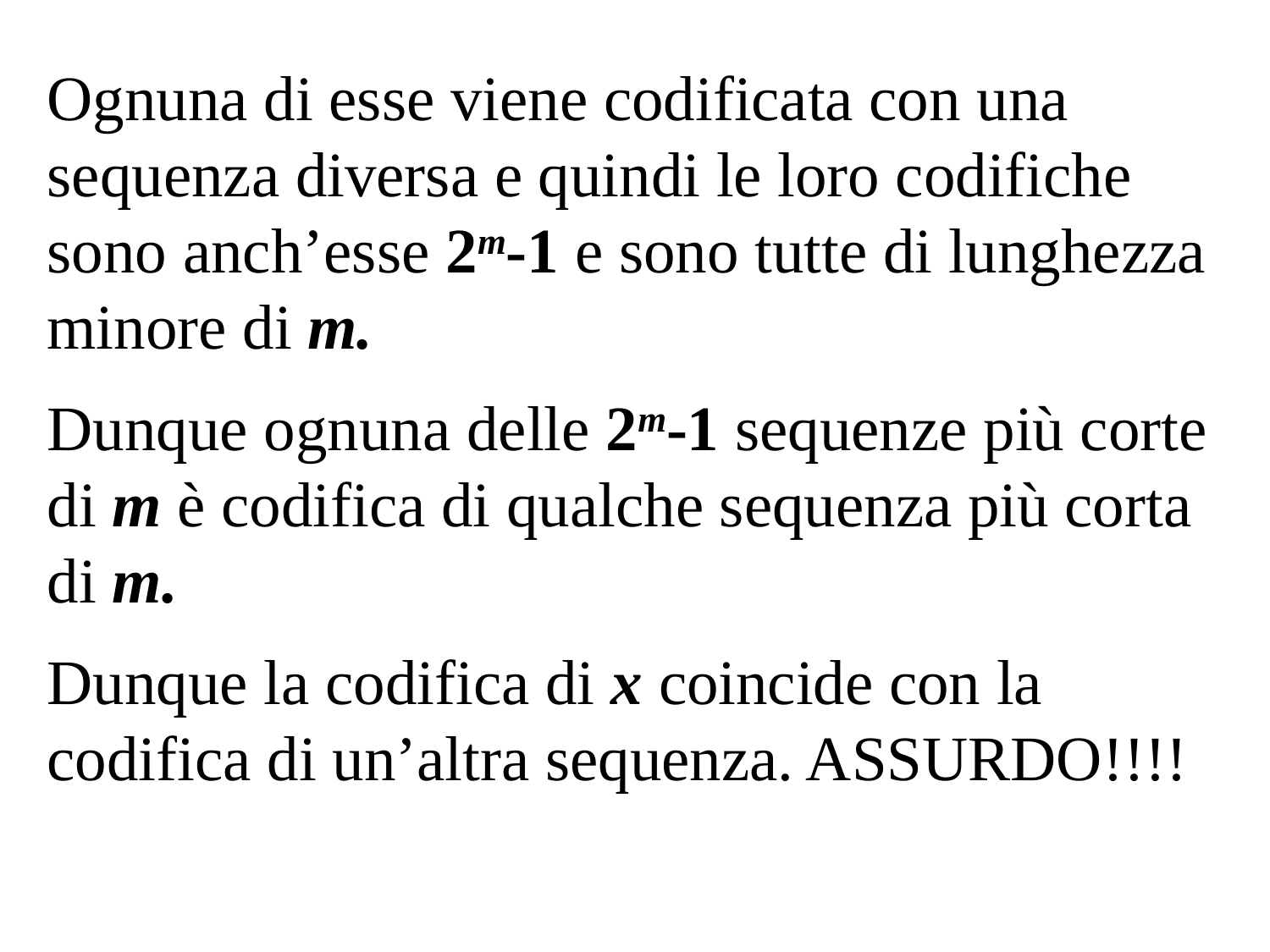

Ognuna di esse viene codificata con una sequenza diversa e quindi le loro codifiche sono anch’esse 2m-1 e sono tutte di lunghezza minore di m.
Dunque ognuna delle 2m-1 sequenze più corte di m è codifica di qualche sequenza più corta di m.
Dunque la codifica di x coincide con la codifica di un’altra sequenza. ASSURDO!!!!